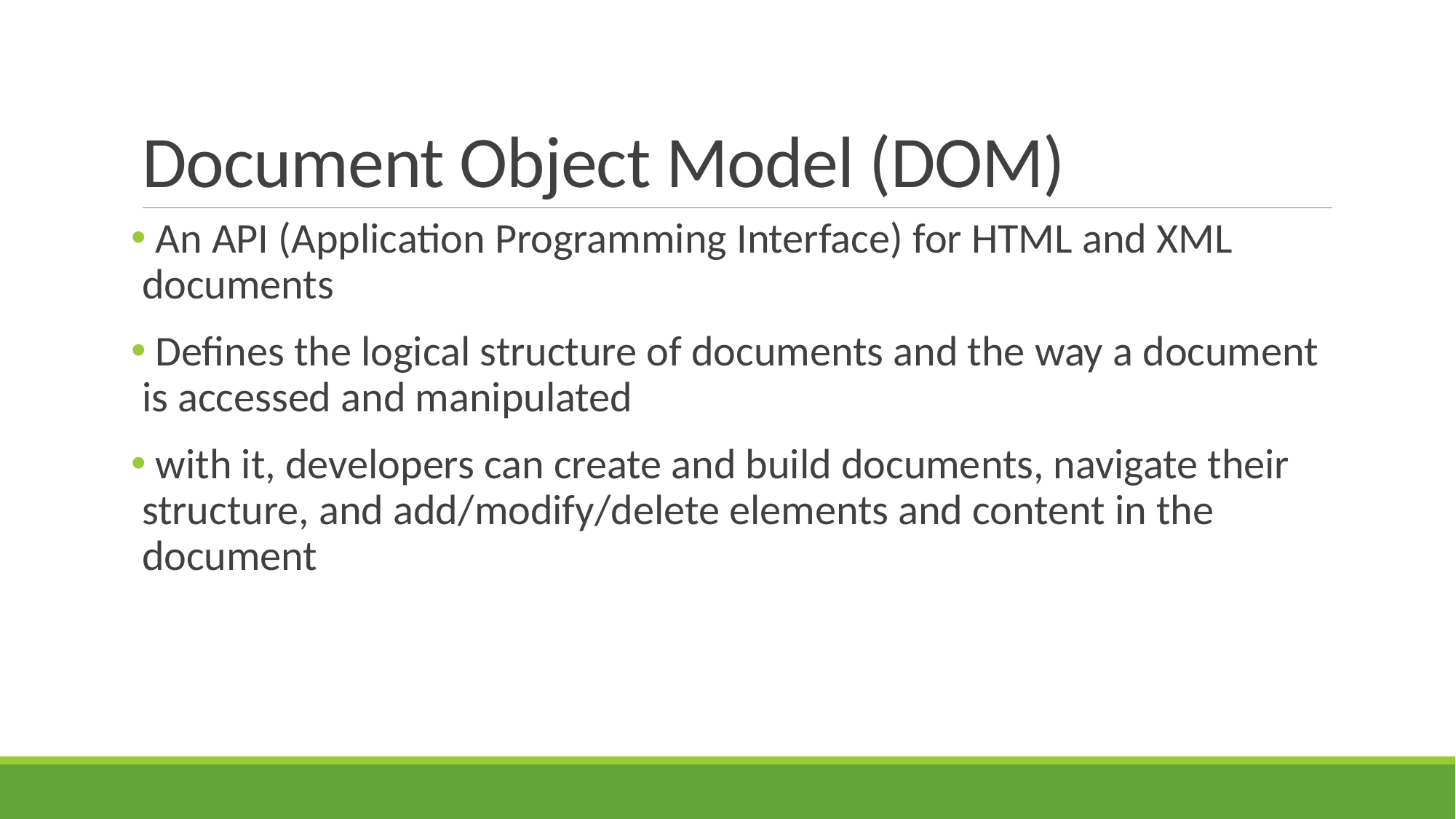

# Document Object Model (DOM)
 An API (Application Programming Interface) for HTML and XML documents
 Defines the logical structure of documents and the way a document is accessed and manipulated
 with it, developers can create and build documents, navigate their structure, and add/modify/delete elements and content in the document